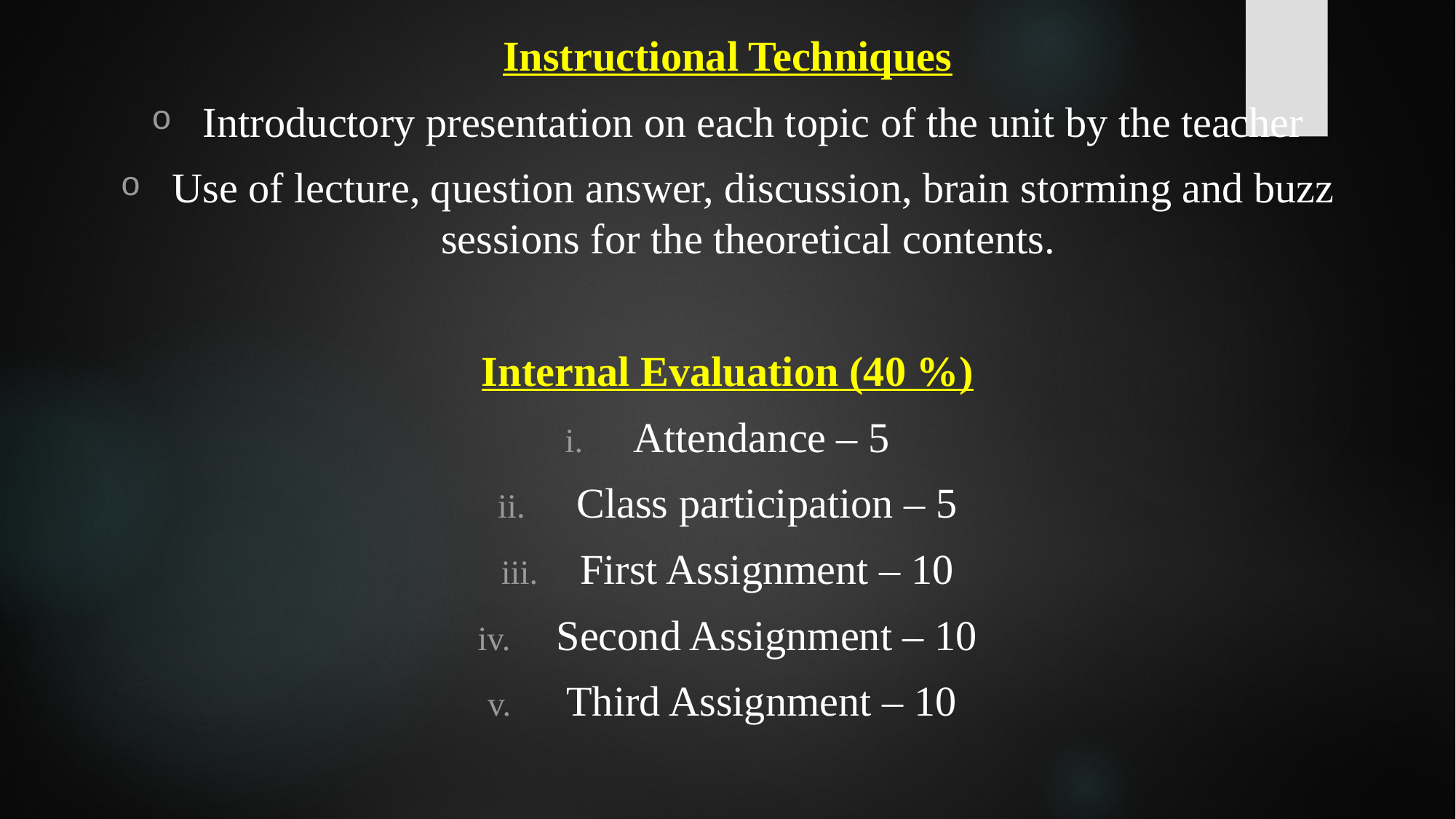

Instructional Techniques
 Introductory presentation on each topic of the unit by the teacher
 Use of lecture, question answer, discussion, brain storming and buzz sessions for the theoretical contents.

Internal Evaluation (40 %)
Attendance – 5
 Class participation – 5
 First Assignment – 10
 Second Assignment – 10
 Third Assignment – 10